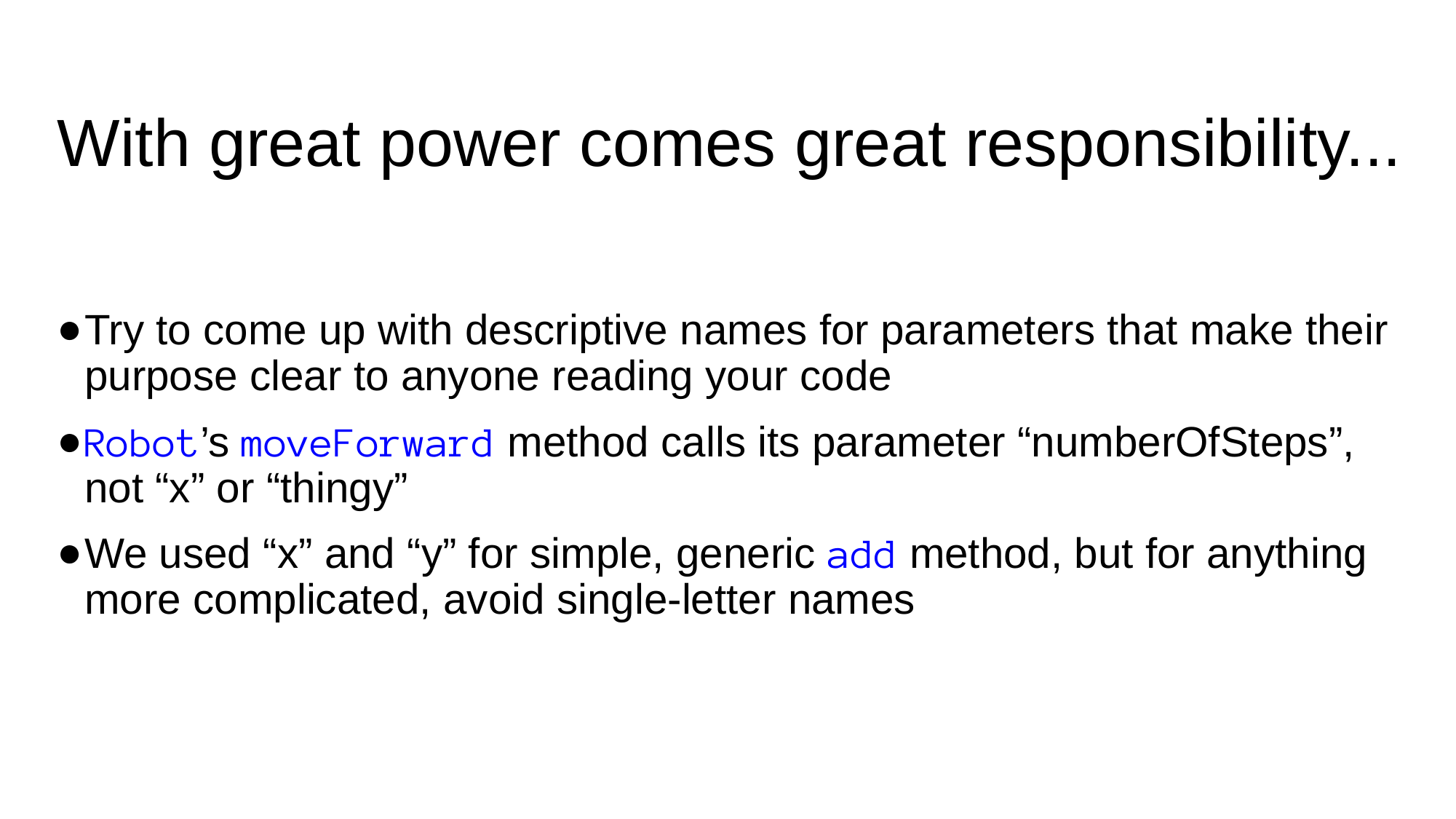

# With great power comes great responsibility...
Try to come up with descriptive names for parameters that make their purpose clear to anyone reading your code
Robot’s moveForward method calls its parameter “numberOfSteps”, not “x” or “thingy”
We used “x” and “y” for simple, generic add method, but for anything more complicated, avoid single-letter names